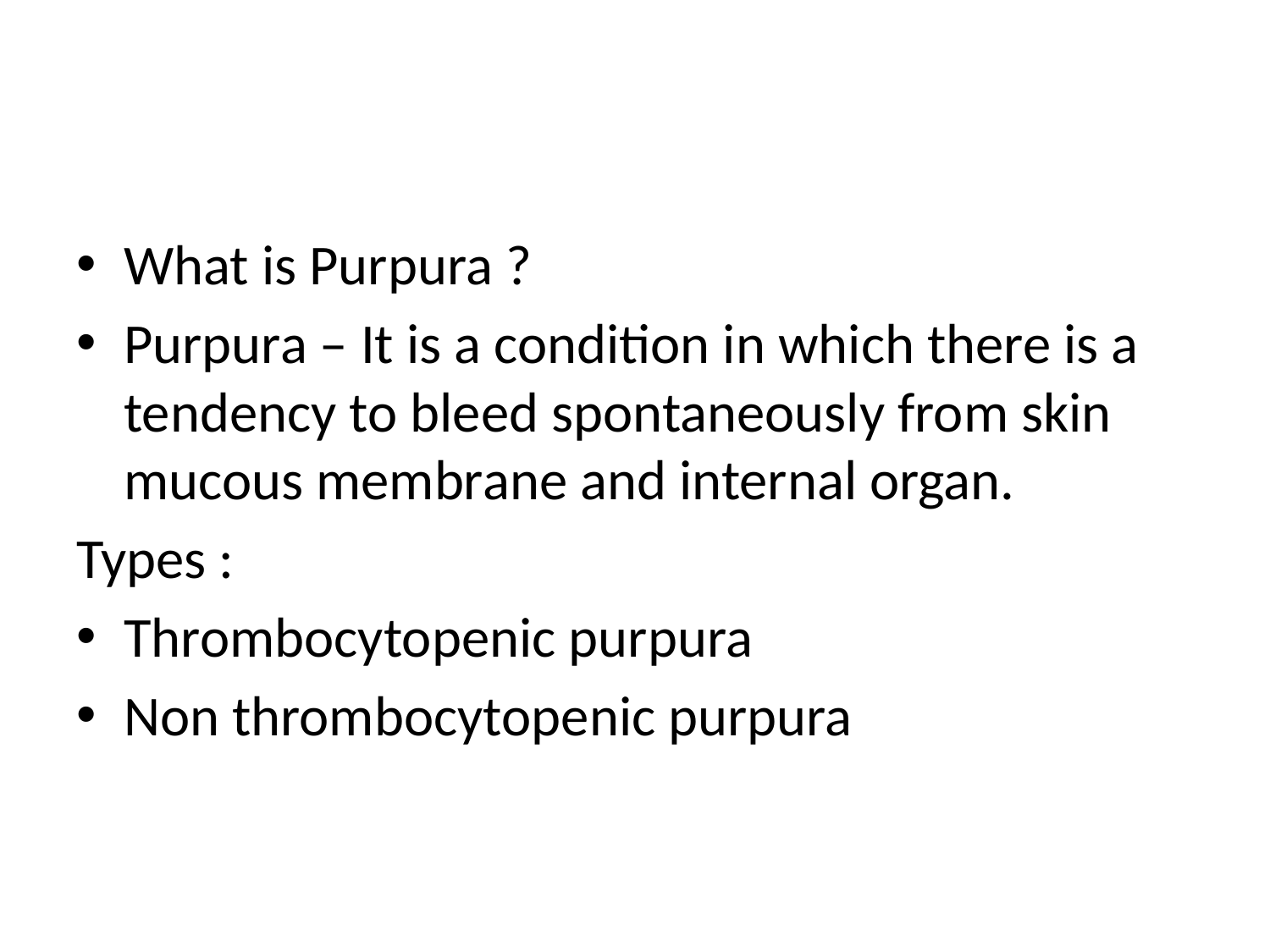

#
What is Purpura ?
Purpura – It is a condition in which there is a tendency to bleed spontaneously from skin mucous membrane and internal organ.
Types :
Thrombocytopenic purpura
Non thrombocytopenic purpura